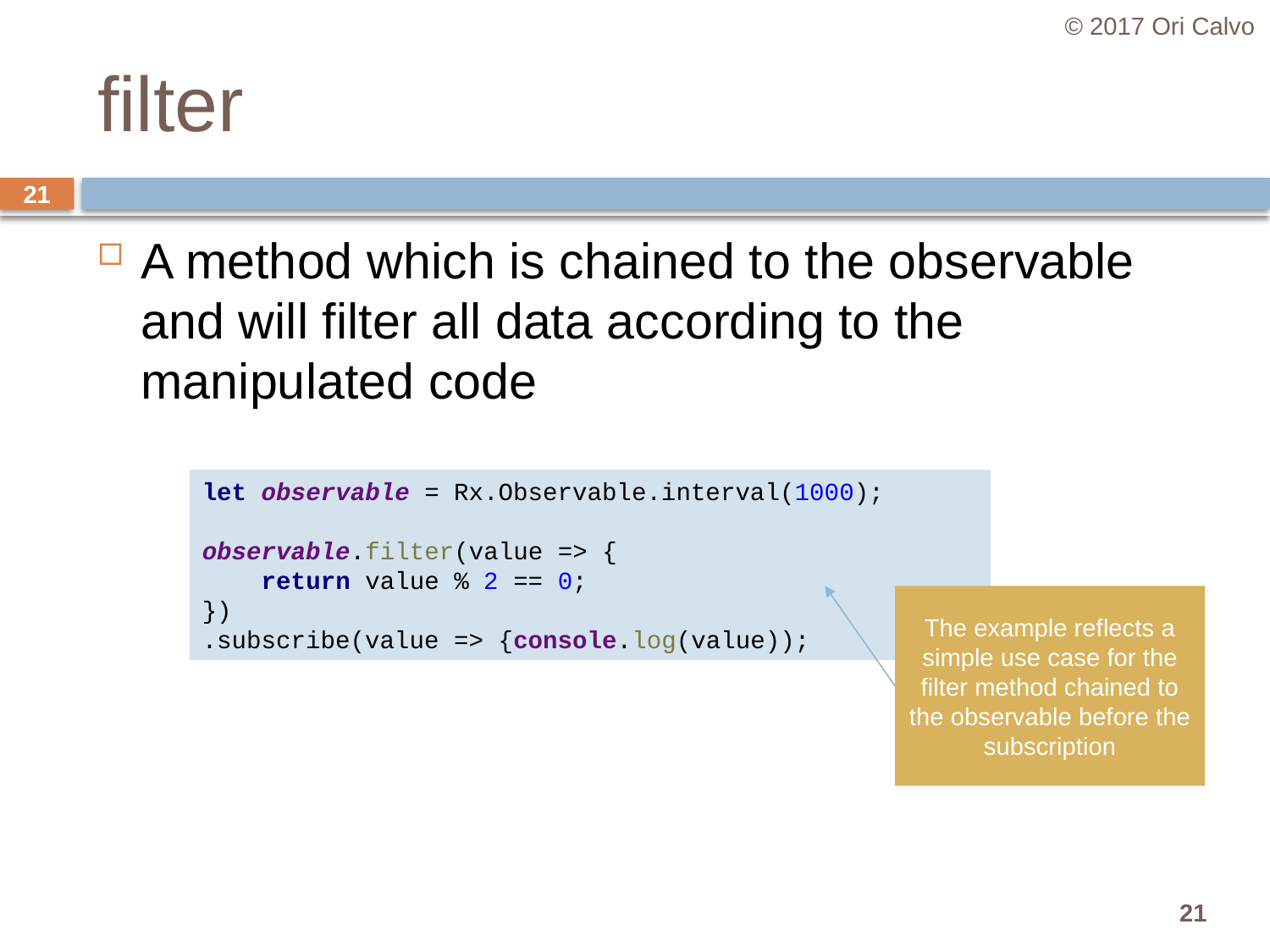

© 2017 Ori Calvo
# filter
21
A method which is chained to the observable and will filter all data according to the manipulated code
let observable = Rx.Observable.interval(1000);
observable.filter(value => {
    return value % 2 == 0;
})
.subscribe(value => {console.log(value));
The example reflects a simple use case for the filter method chained to the observable before the subscription